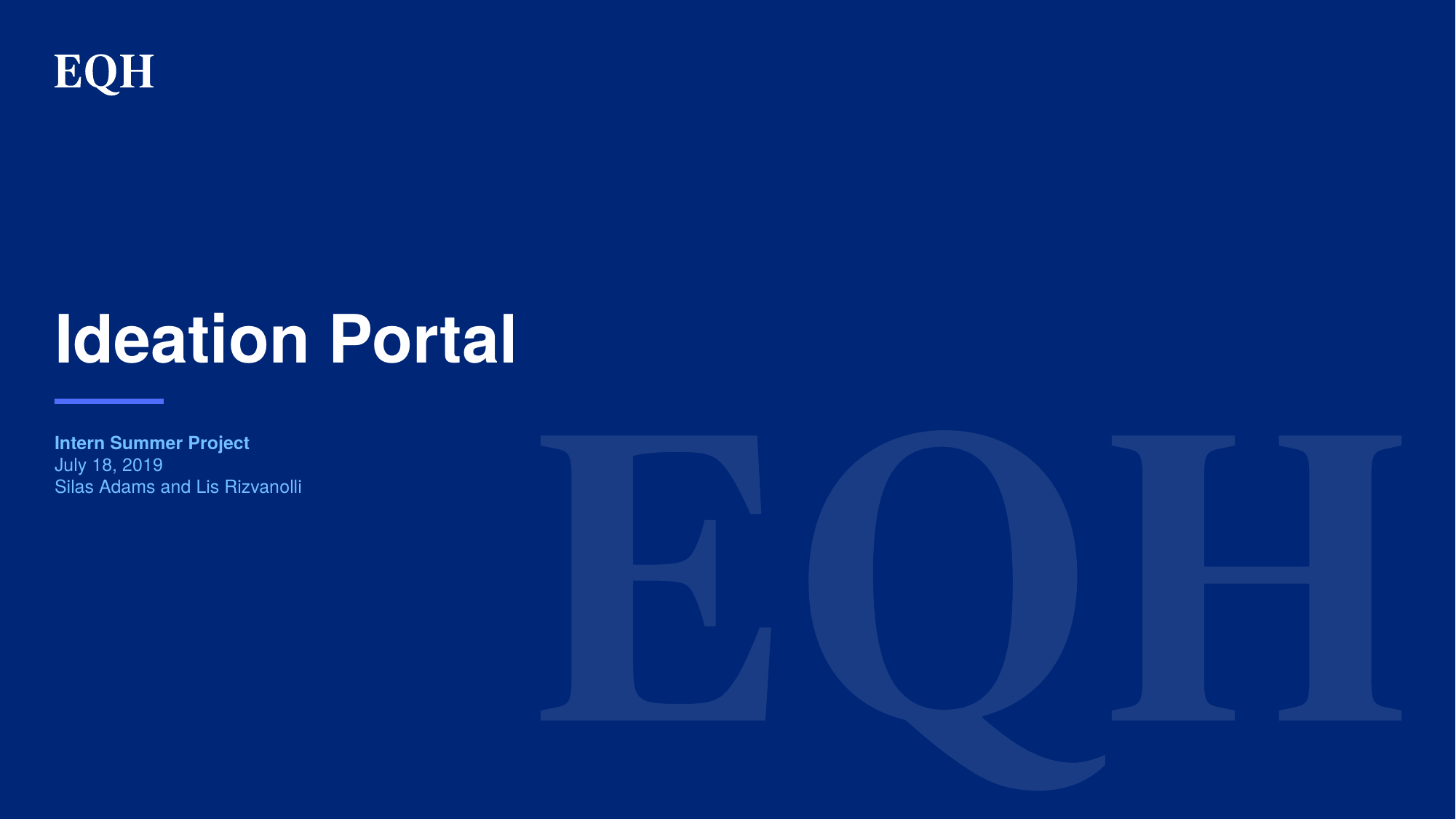

# Ideation Portal
Intern Summer Project
July 18, 2019
Silas Adams and Lis Rizvanolli